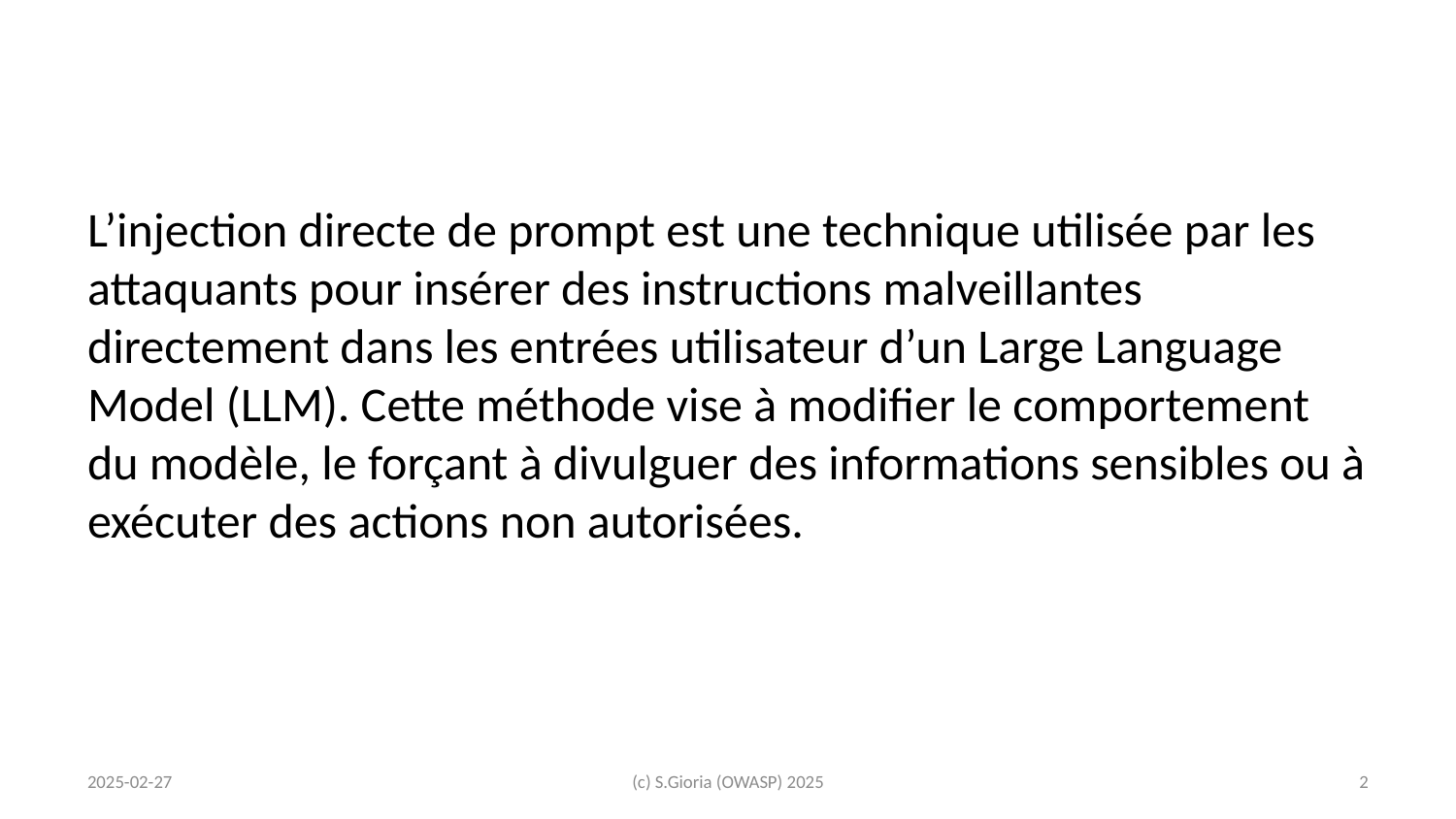

L’injection directe de prompt est une technique utilisée par les attaquants pour insérer des instructions malveillantes directement dans les entrées utilisateur d’un Large Language Model (LLM). Cette méthode vise à modifier le comportement du modèle, le forçant à divulguer des informations sensibles ou à exécuter des actions non autorisées.
2025-02-27
(c) S.Gioria (OWASP) 2025
2